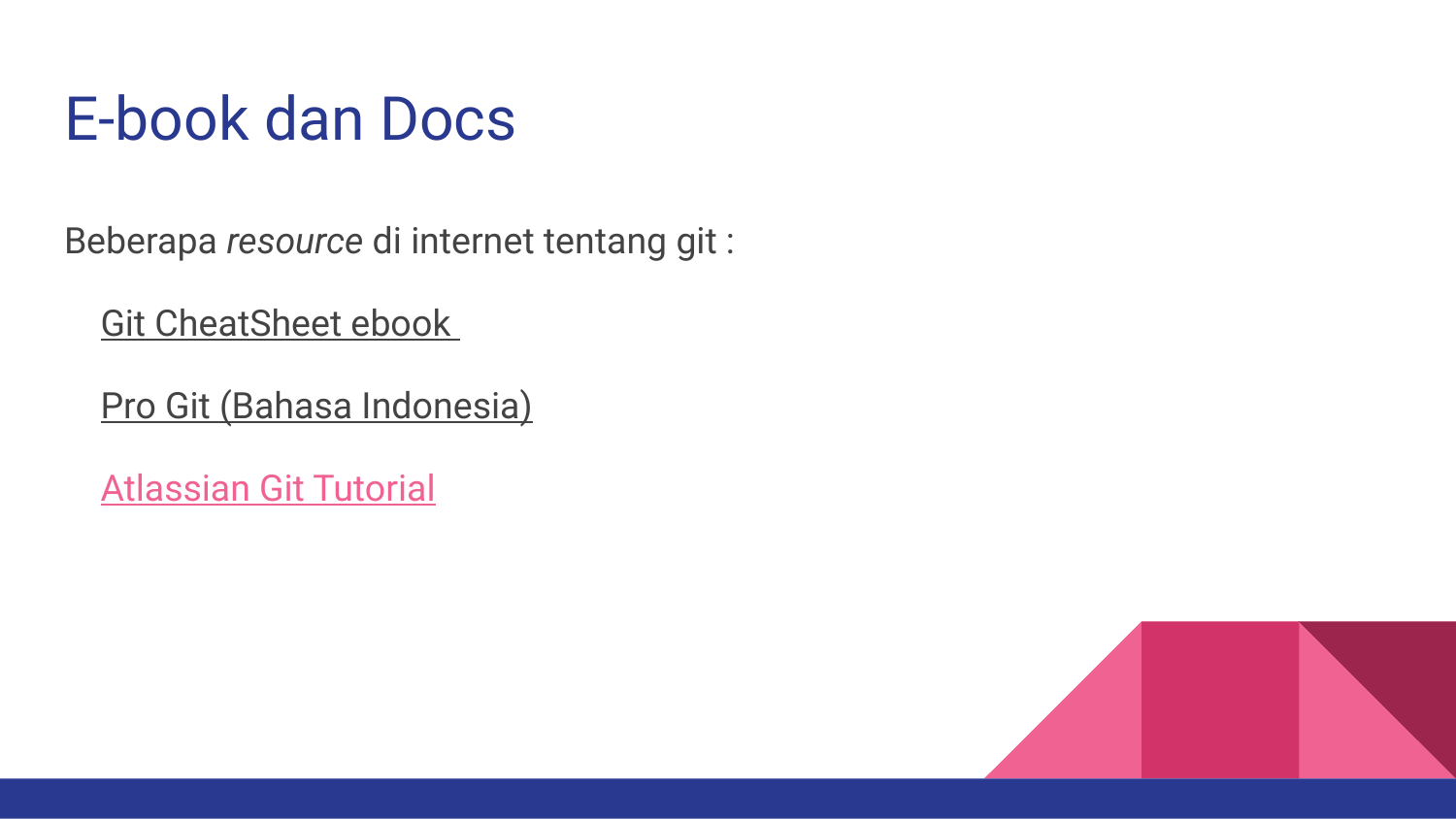

# E-book dan Docs
Beberapa resource di internet tentang git :
Git CheatSheet ebook
Pro Git (Bahasa Indonesia)
Atlassian Git Tutorial